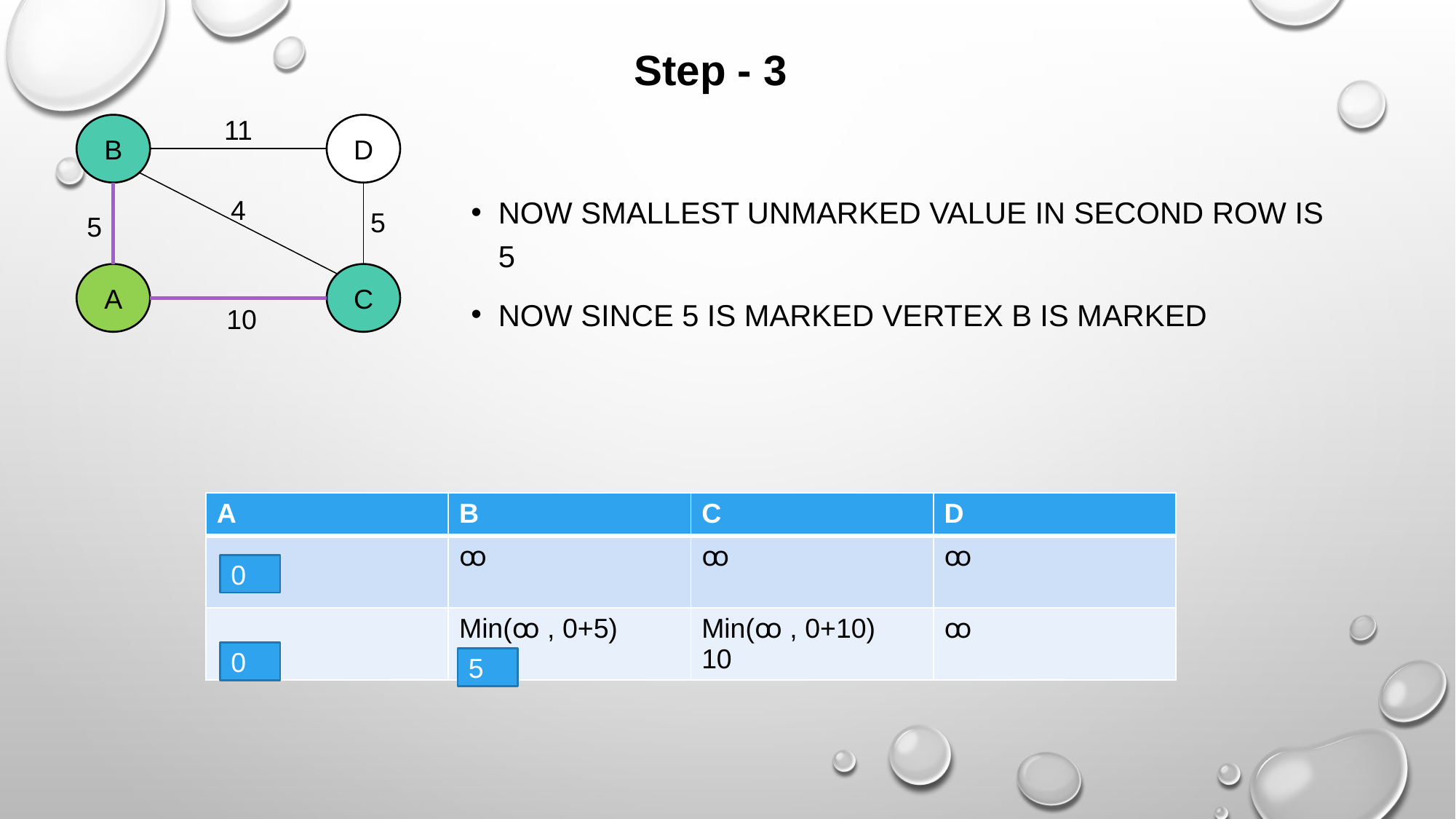

Step - 3
11
B
D
Now smallest unmarked value in Second row is 5
Now since 5 is marked vertex B is marked

4
5
5
A
C
10
| A | B | C | D |
| --- | --- | --- | --- |
|  | ꝏ | ꝏ | ꝏ |
|  | Min(ꝏ , 0+5) | Min(ꝏ , 0+10) 10 | ꝏ |
0
0
5